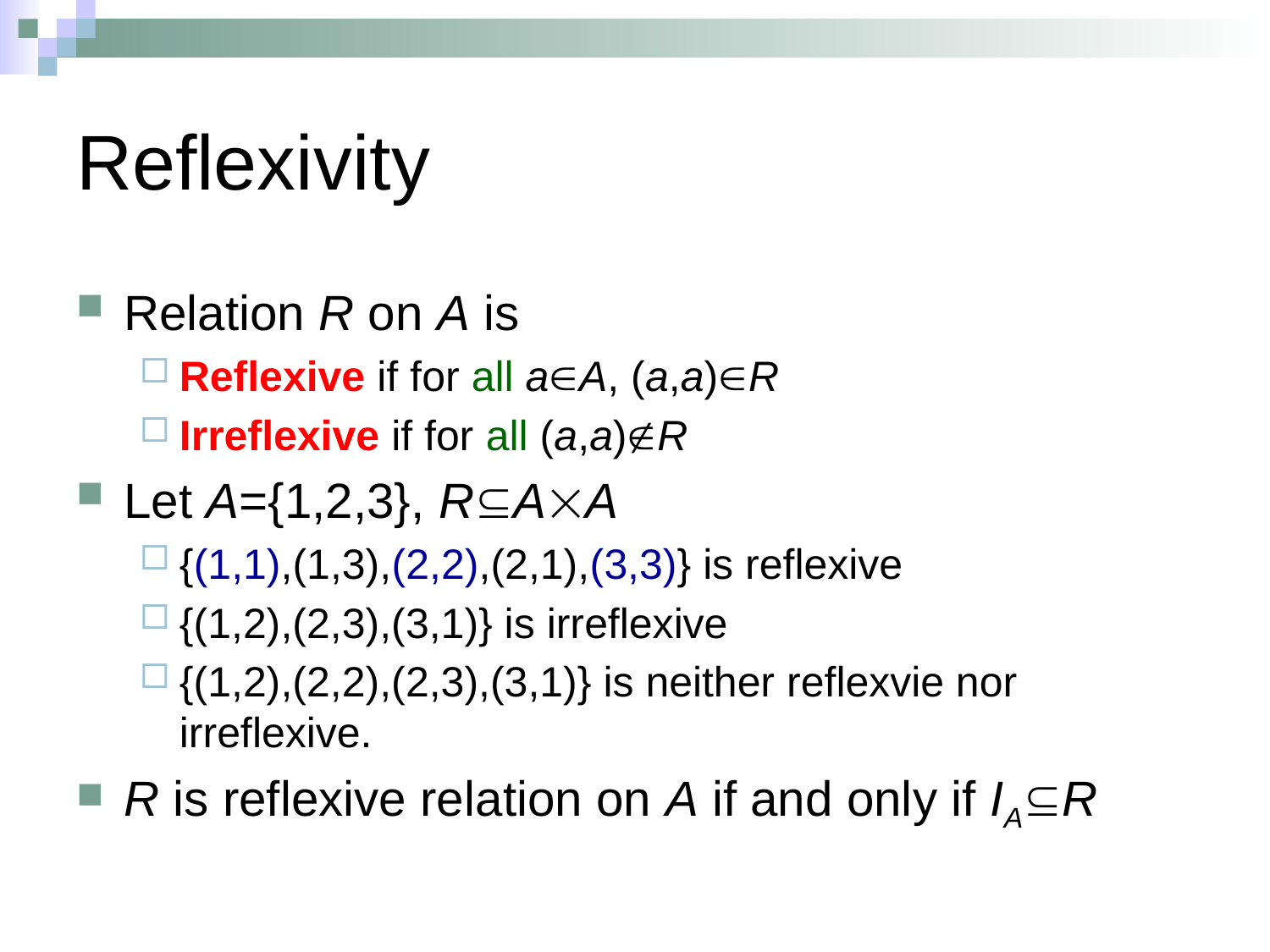

# Reflexivity
Relation R on A is
Reflexive if for all a∈A, (a,a)∈R
Irreflexive if for all (a,a)∉R
Let A={1,2,3}, R⊆A×A
{(1,1),(1,3),(2,2),(2,1),(3,3)} is reflexive
{(1,2),(2,3),(3,1)} is irreflexive
{(1,2),(2,2),(2,3),(3,1)} is neither reflexvie nor irreflexive.
R is reflexive relation on A if and only if IA⊆R